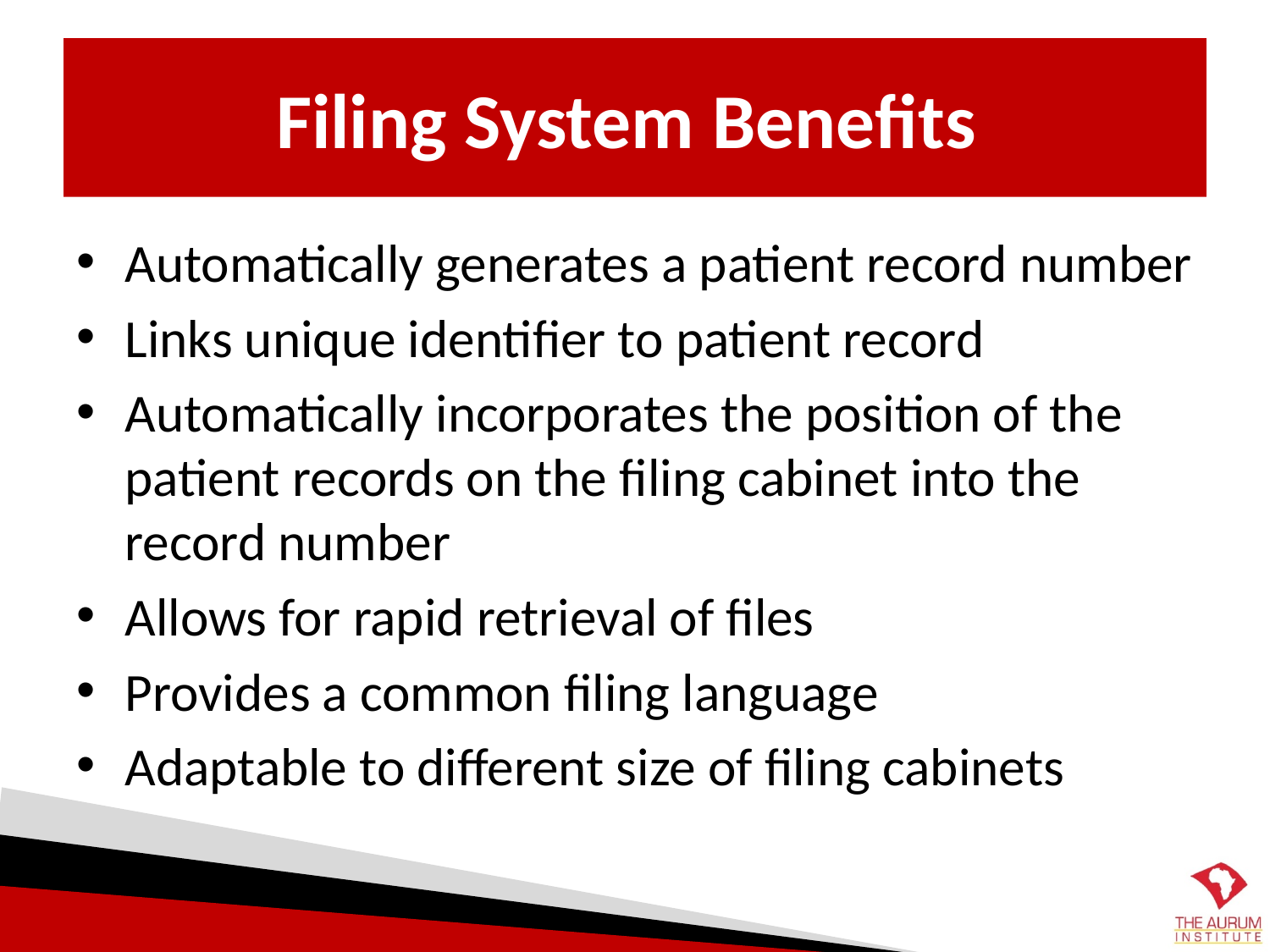

# Filing System Benefits
Automatically generates a patient record number
Links unique identifier to patient record
Automatically incorporates the position of the patient records on the filing cabinet into the record number
Allows for rapid retrieval of files
Provides a common filing language
Adaptable to different size of filing cabinets